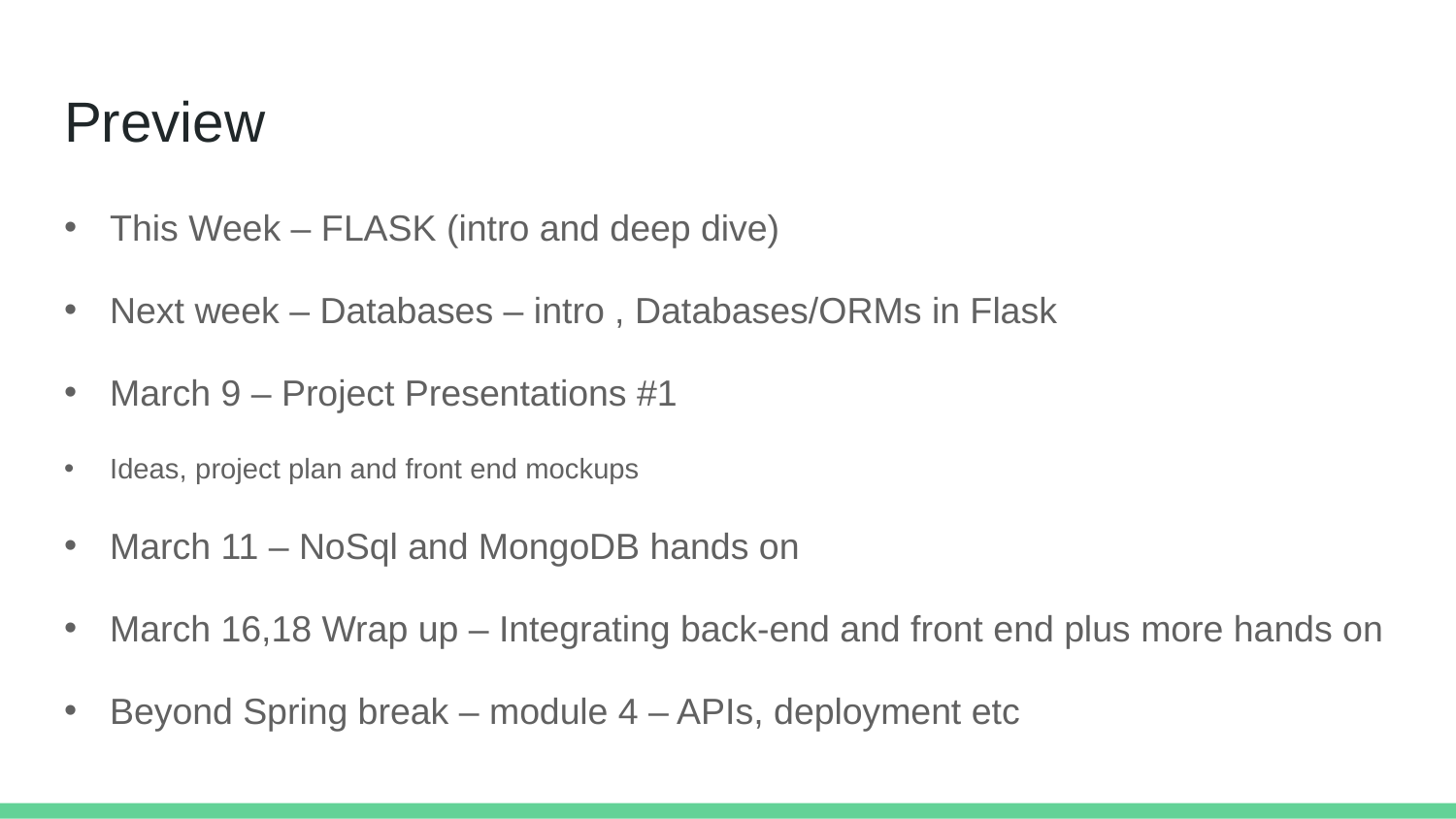

# Preview
This Week – FLASK (intro and deep dive)
Next week – Databases – intro , Databases/ORMs in Flask
March 9 – Project Presentations #1
Ideas, project plan and front end mockups
March 11 – NoSql and MongoDB hands on
March 16,18 Wrap up – Integrating back-end and front end plus more hands on
Beyond Spring break – module 4 – APIs, deployment etc